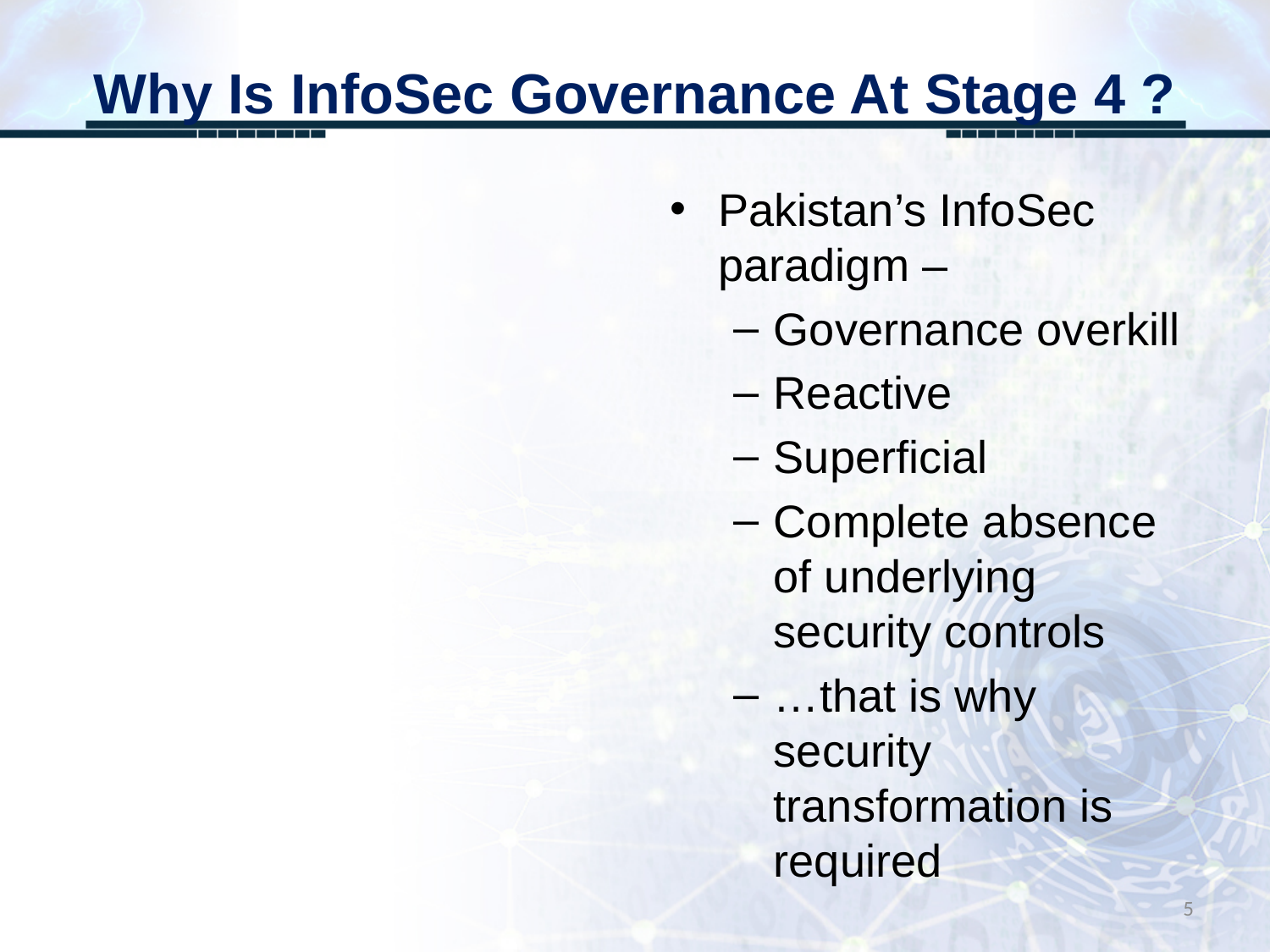

# Why Is InfoSec Governance At Stage 4 ?
Pakistan’s InfoSec paradigm –
Governance overkill
Reactive
Superficial
Complete absence of underlying security controls
…that is why security transformation is required
5